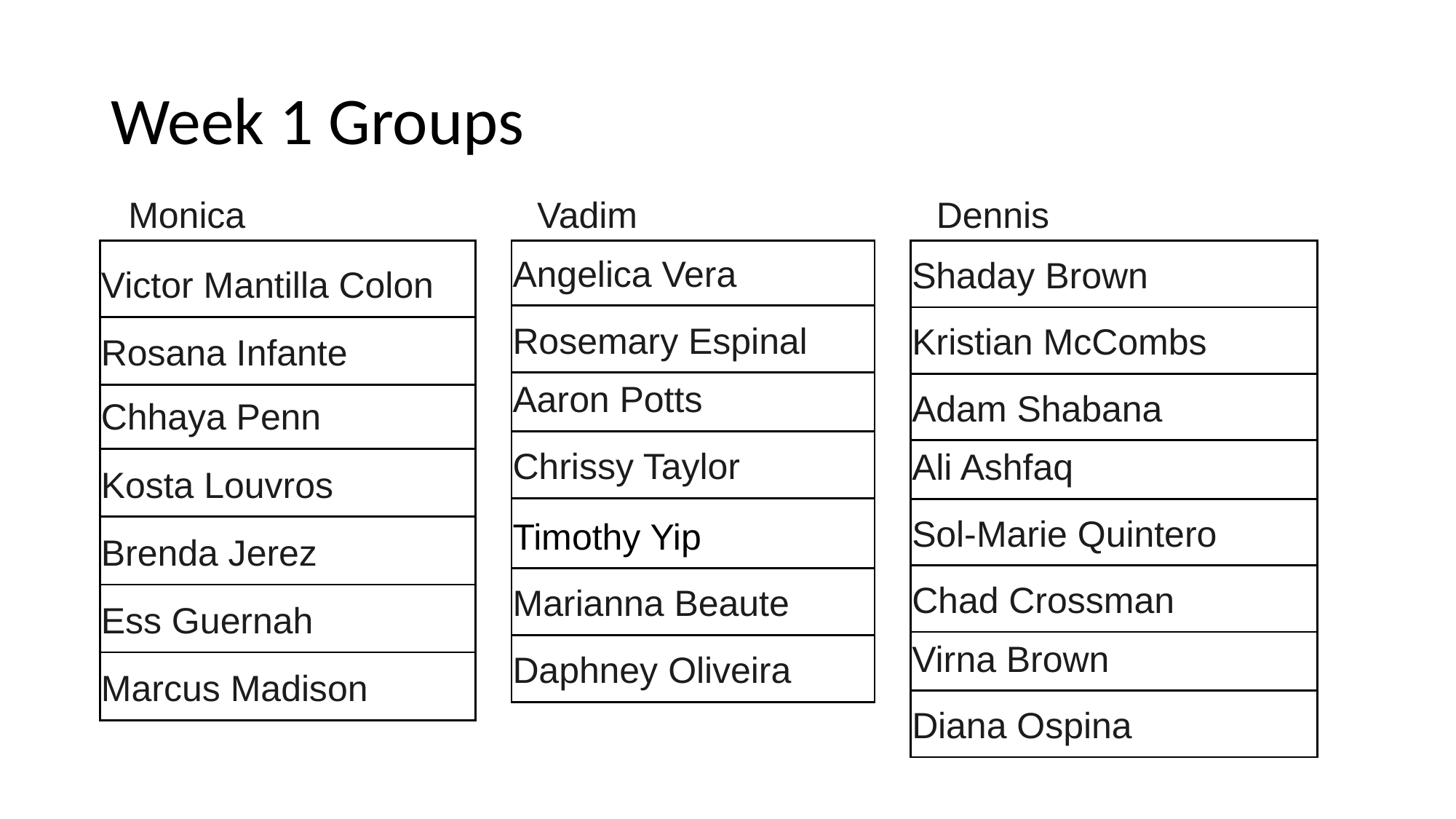

# Week 1 Groups
Monica
Vadim
Dennis
| Victor Mantilla Colon |
| --- |
| Rosana Infante |
| Chhaya Penn |
| Kosta Louvros |
| Brenda Jerez |
| Ess Guernah |
| Marcus Madison |
| Angelica Vera |
| --- |
| Rosemary Espinal |
| Aaron Potts |
| Chrissy Taylor |
| Timothy Yip |
| Marianna Beaute |
| Daphney Oliveira |
| Shaday Brown |
| --- |
| Kristian McCombs |
| Adam Shabana |
| Ali Ashfaq |
| Sol-Marie Quintero |
| Chad Crossman |
| Virna Brown |
| Diana Ospina |